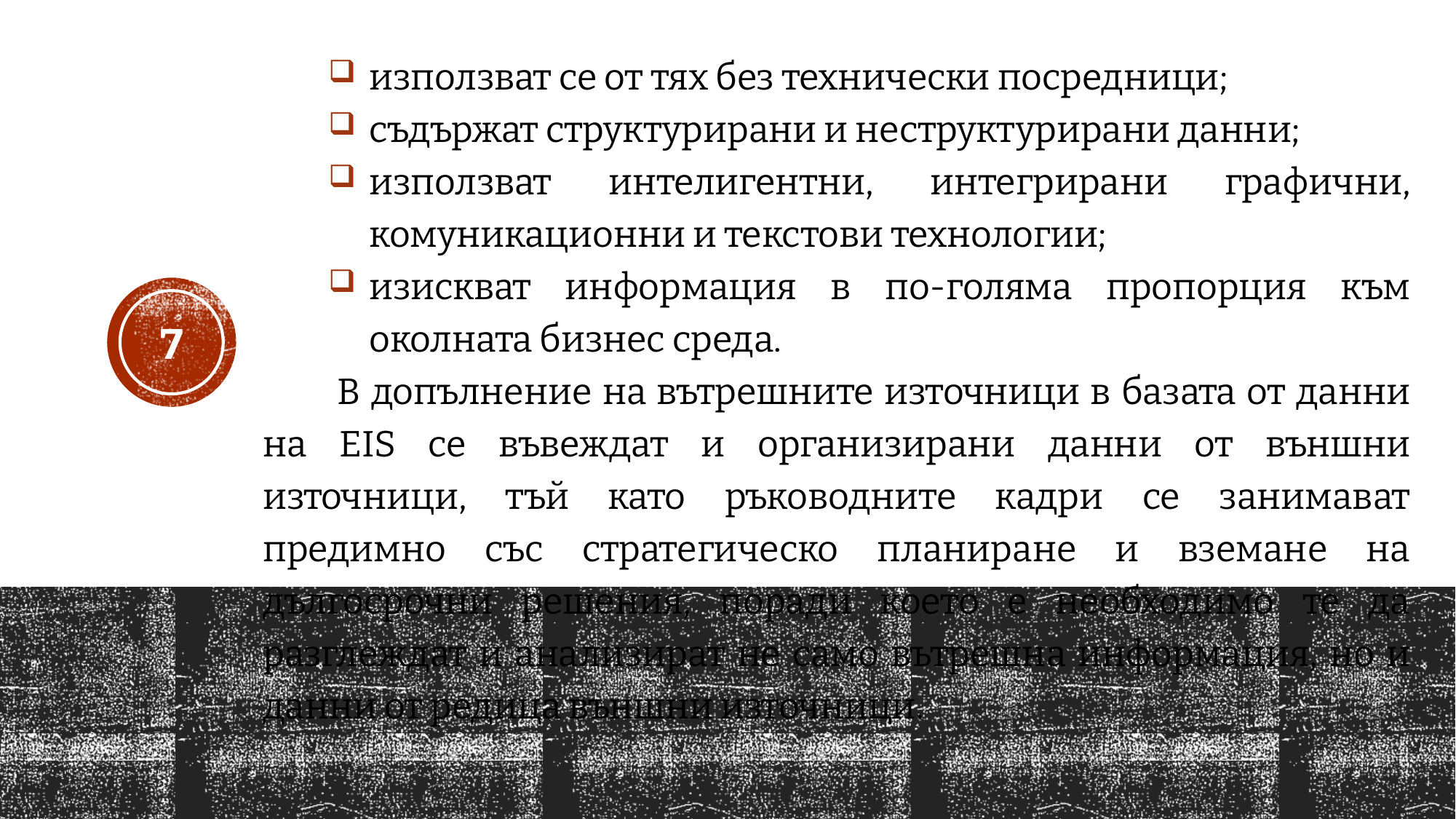

използват се от тях без технически посредници;
съдържат структурирани и неструктурирани данни;
използват интелигентни, интегрирани графични, комуникационни и текстови технологии;
изискват информация в по-голяма пропорция към околната бизнес среда.
В допълнение на вътрешните източници в базата от данни на EIS се въвеждат и организирани данни от външни източници, тъй като ръководните кадри се занимават предимно със стратегическо планиране и вземане на дългосрочни решения, поради което е необходимо те да разглеждат и анализират не само вътрешна информация, но и данни от редица външни източници.
7